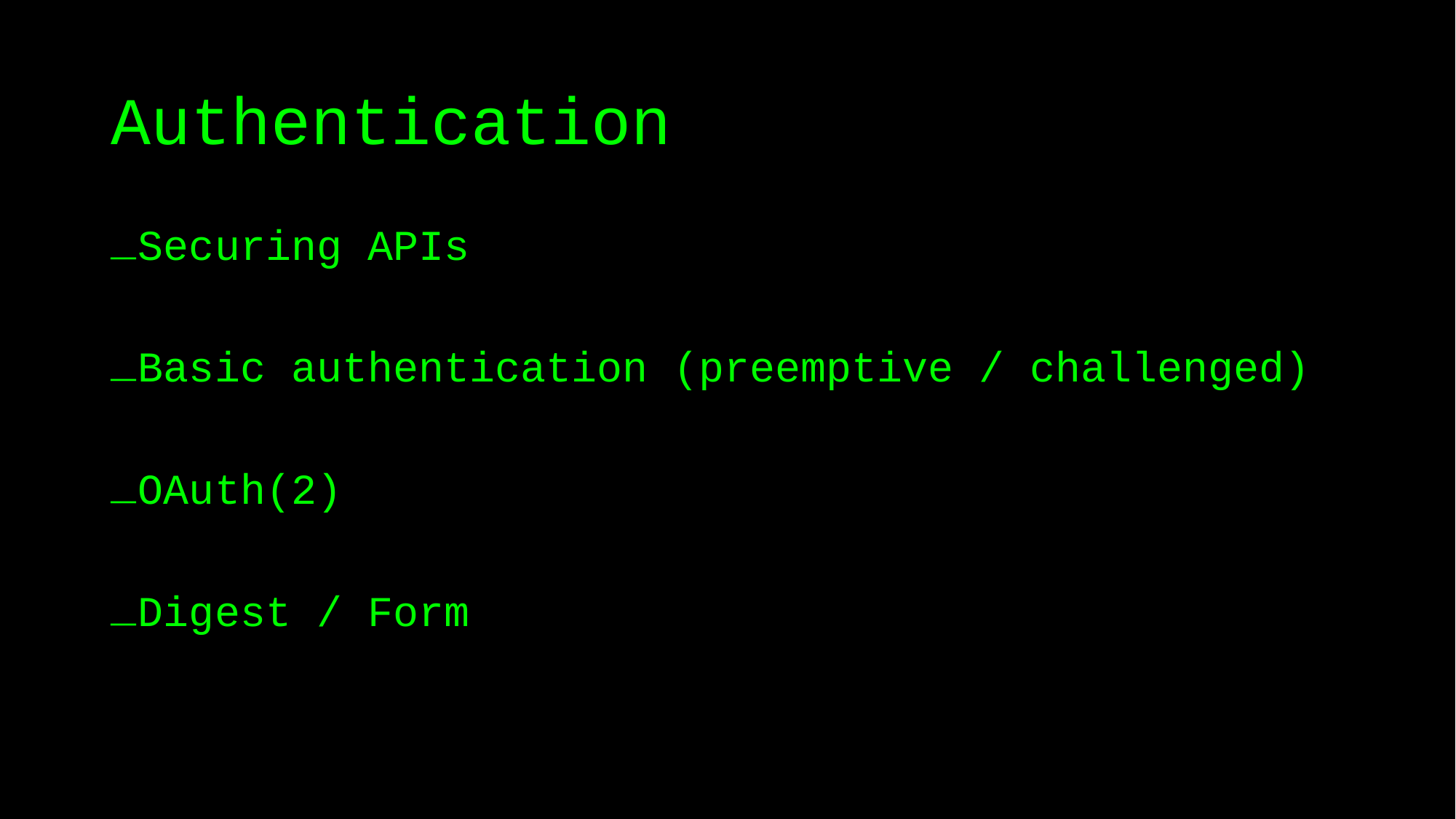

# Authentication
Securing APIs

Basic authentication (preemptive / challenged)

OAuth(2)

Digest / Form